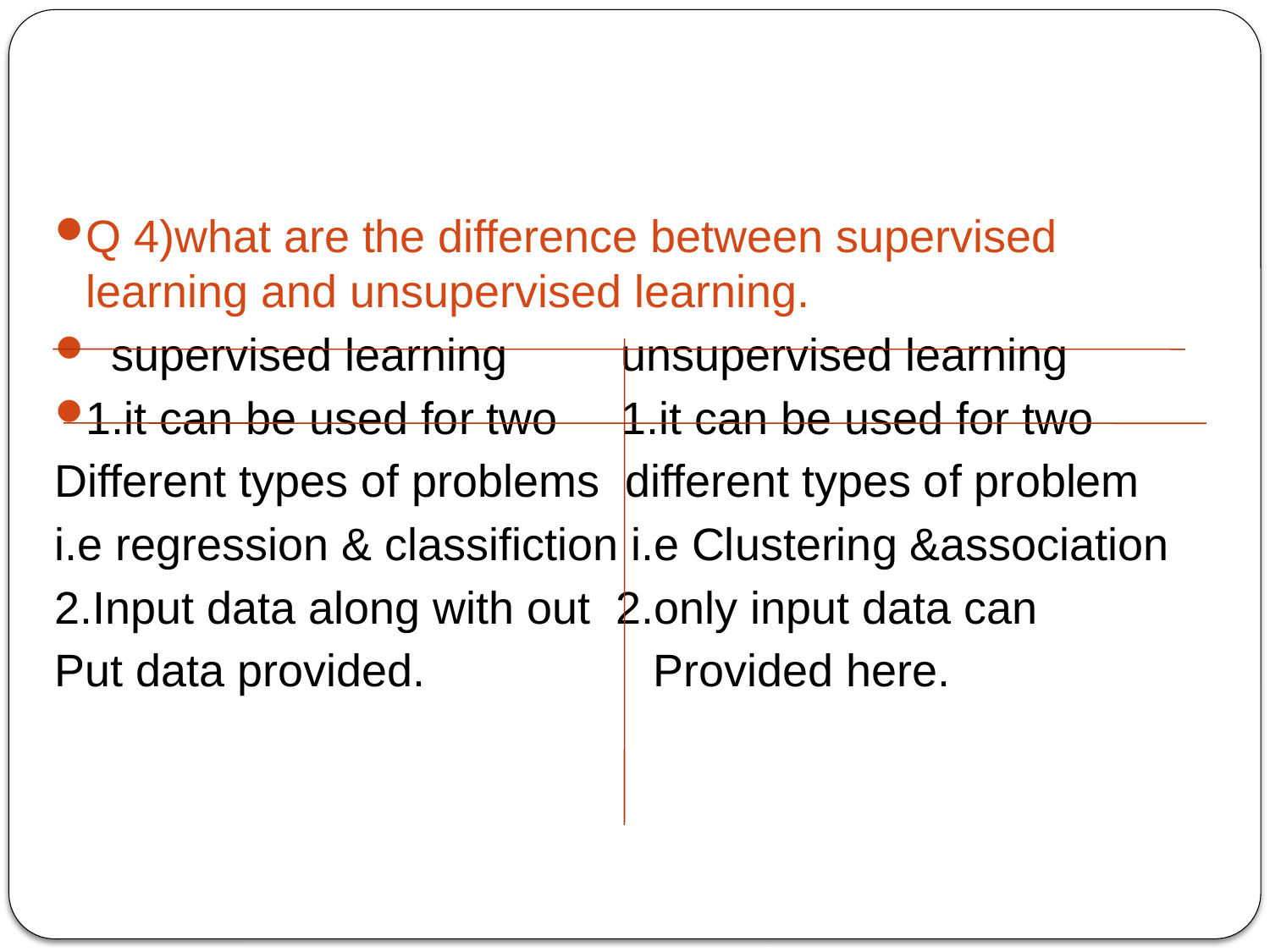

#
Q 4)what are the difference between supervised learning and unsupervised learning.
  supervised learning         unsupervised learning
1.it can be used for two     1.it can be used for two
Different types of problems  different types of problem
i.e regression & classifiction i.e Clustering &association
2.Input data along with out  2.only input data can
Put data provided.                  Provided here.